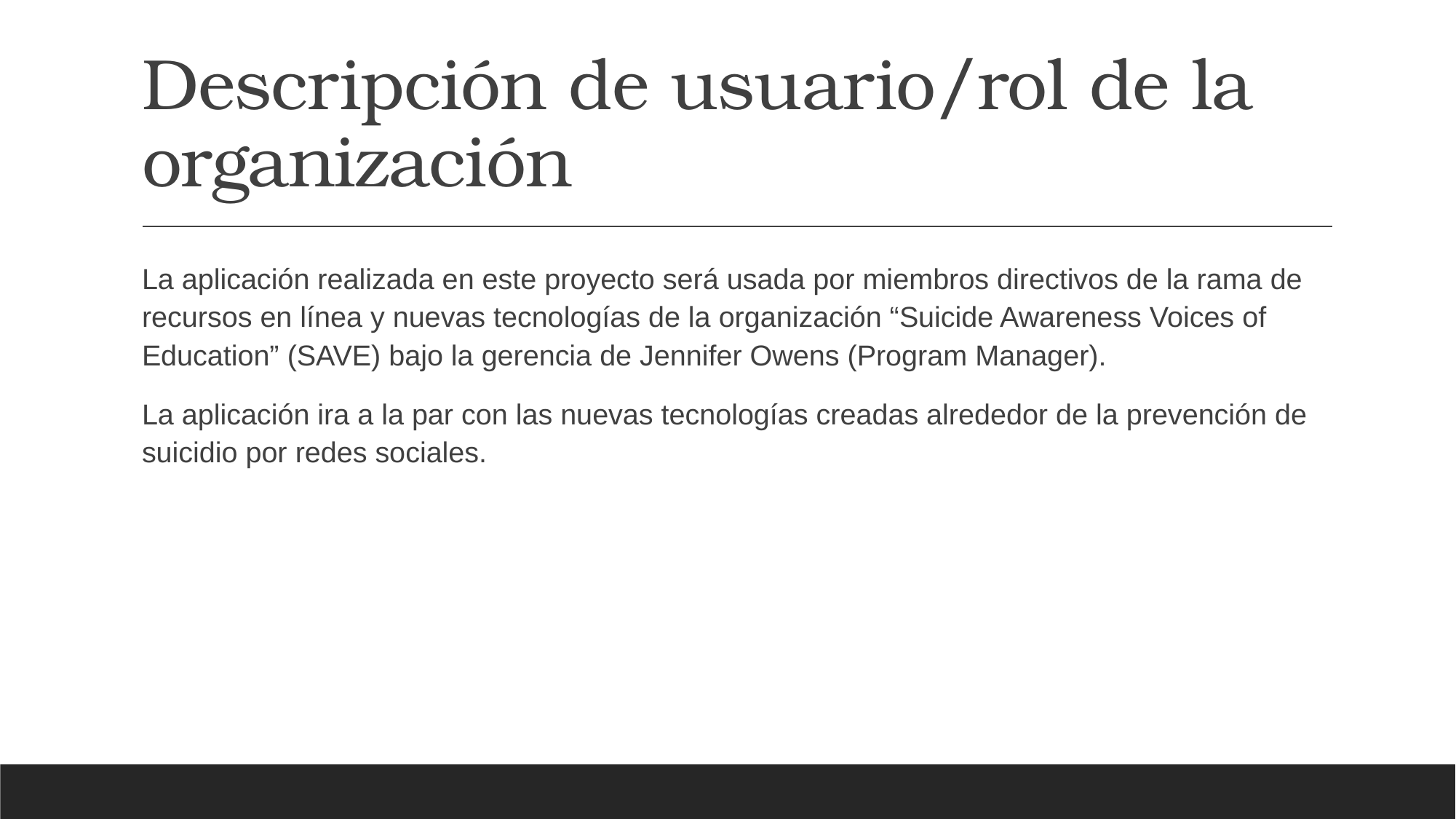

# Descripción de usuario/rol de la organización
La aplicación realizada en este proyecto será usada por miembros directivos de la rama de recursos en línea y nuevas tecnologías de la organización “Suicide Awareness Voices of Education” (SAVE) bajo la gerencia de Jennifer Owens (Program Manager).
La aplicación ira a la par con las nuevas tecnologías creadas alrededor de la prevención de suicidio por redes sociales.